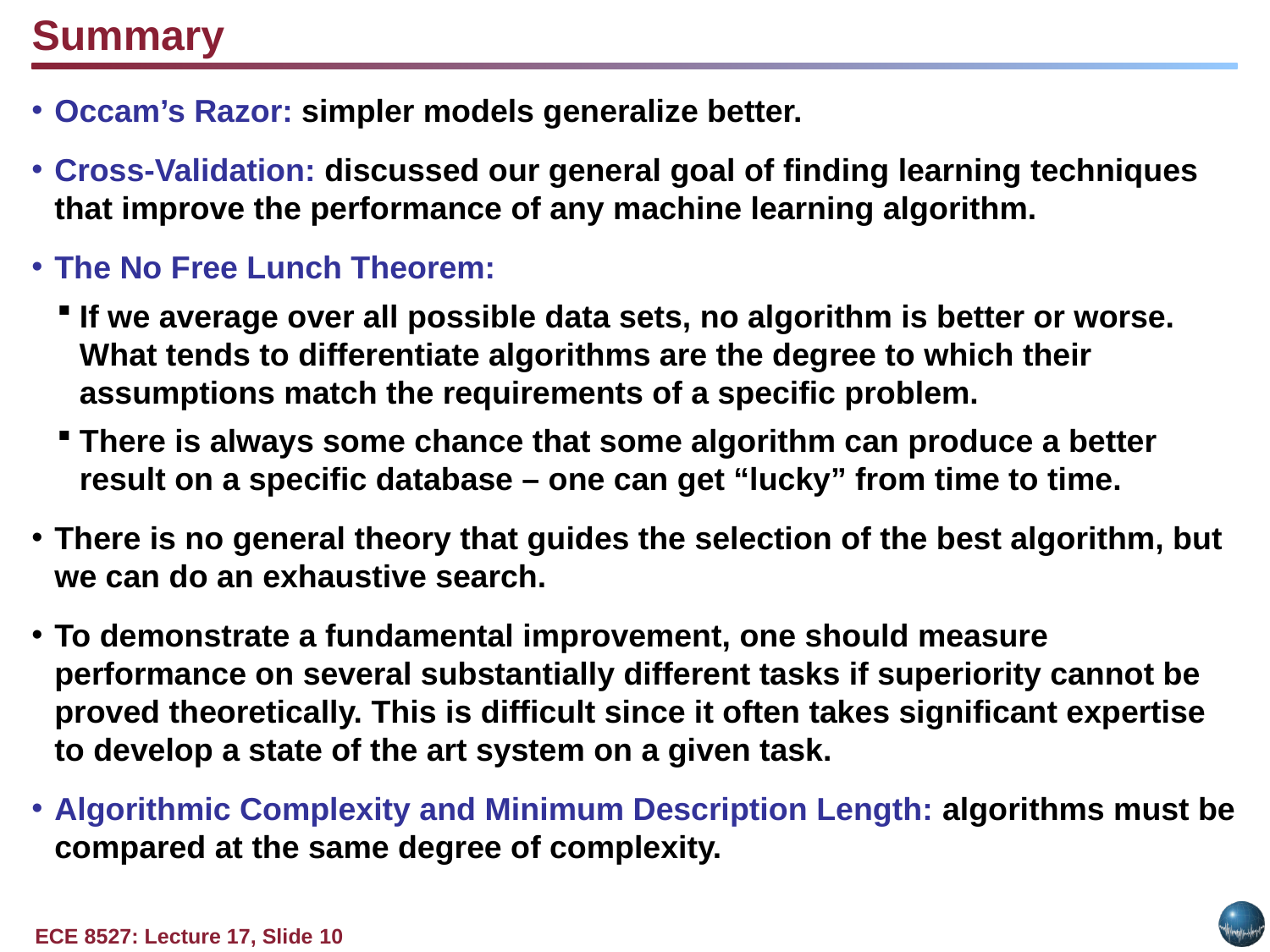

Summary
Occam’s Razor: simpler models generalize better.
Cross-Validation: discussed our general goal of finding learning techniques that improve the performance of any machine learning algorithm.
The No Free Lunch Theorem:
If we average over all possible data sets, no algorithm is better or worse. What tends to differentiate algorithms are the degree to which their assumptions match the requirements of a specific problem.
There is always some chance that some algorithm can produce a better result on a specific database – one can get “lucky” from time to time.
There is no general theory that guides the selection of the best algorithm, but we can do an exhaustive search.
To demonstrate a fundamental improvement, one should measure performance on several substantially different tasks if superiority cannot be proved theoretically. This is difficult since it often takes significant expertise to develop a state of the art system on a given task.
Algorithmic Complexity and Minimum Description Length: algorithms must be compared at the same degree of complexity.